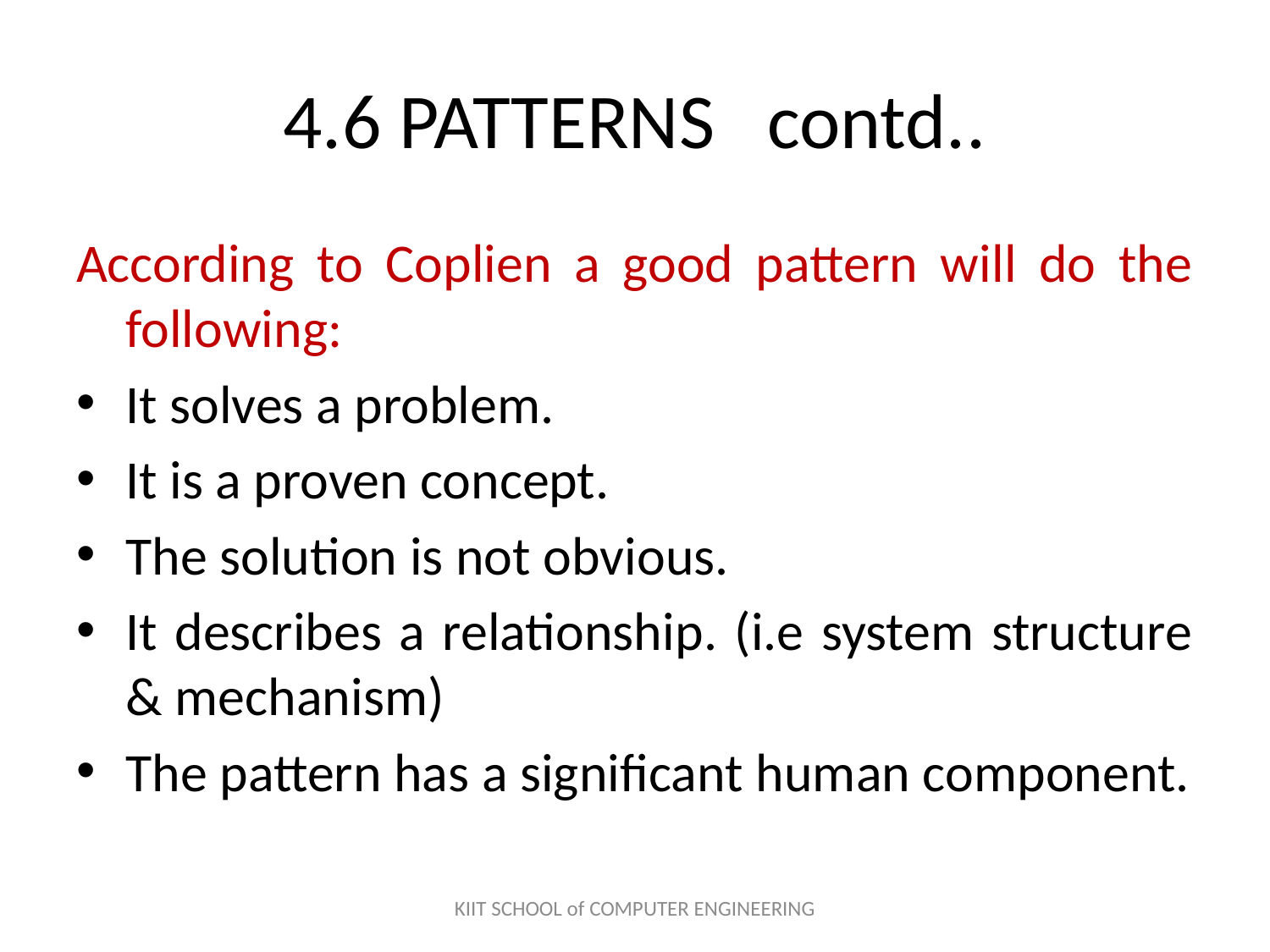

# 4.6 PATTERNS   contd..
According to Coplien a good pattern will do the following:
It solves a problem.
It is a proven concept.
The solution is not obvious.
It describes a relationship. (i.e system structure & mechanism)
The pattern has a significant human component.
KIIT SCHOOL of COMPUTER ENGINEERING
29